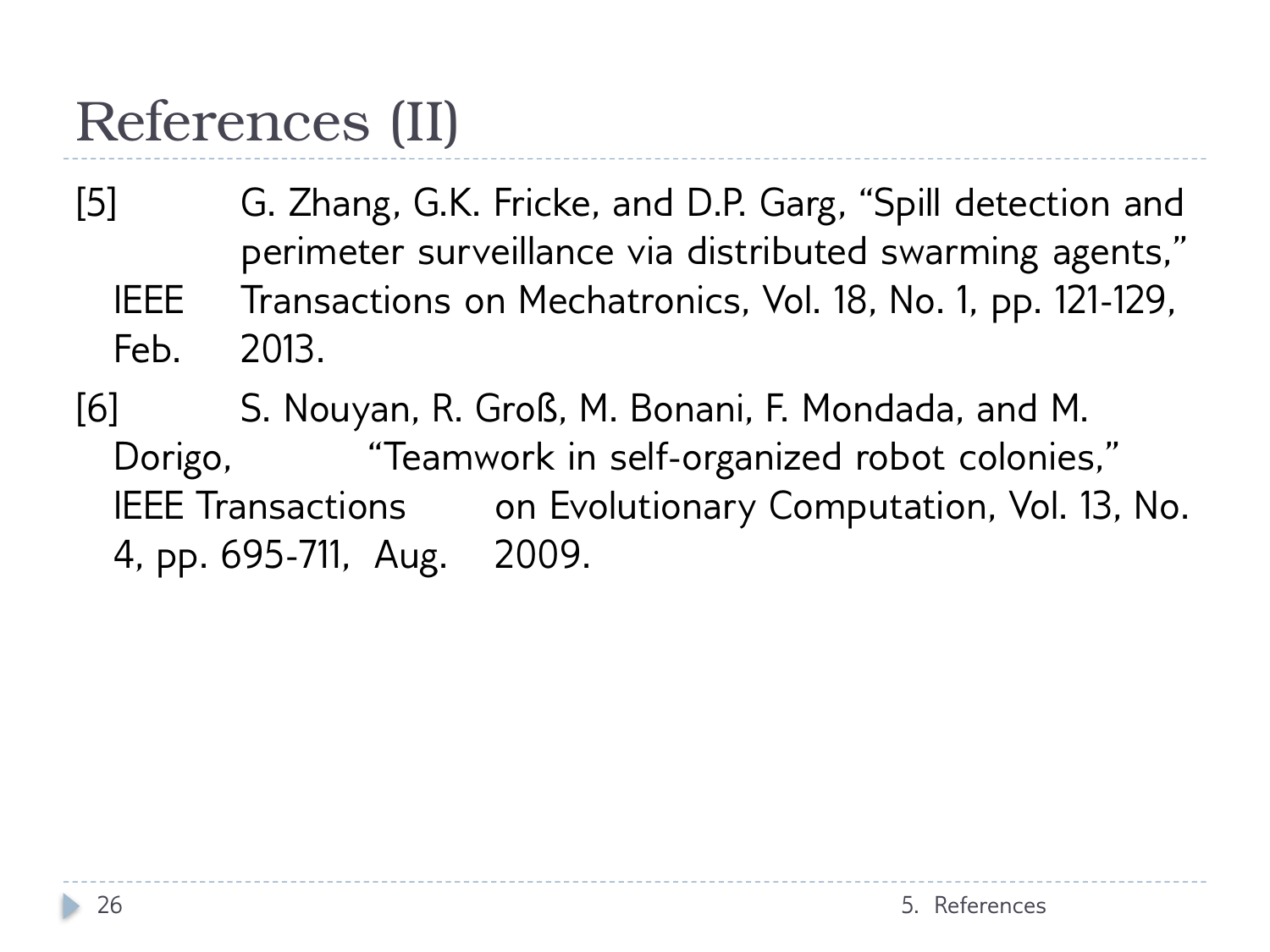

# References (II)
[5]	G. Zhang, G.K. Fricke, and D.P. Garg, “Spill detection and 	perimeter surveillance via distributed swarming agents,” IEEE 	Transactions on Mechatronics, Vol. 18, No. 1, pp. 121-129, Feb. 	2013.
[6]	S. Nouyan, R. Groß, M. Bonani, F. Mondada, and M.  Dorigo, 	“Teamwork in self-organized robot colonies,” IEEE Transactions 	on Evolutionary Computation, Vol. 13, No. 4, pp. 695-711,  Aug. 	2009.
26
5.  References